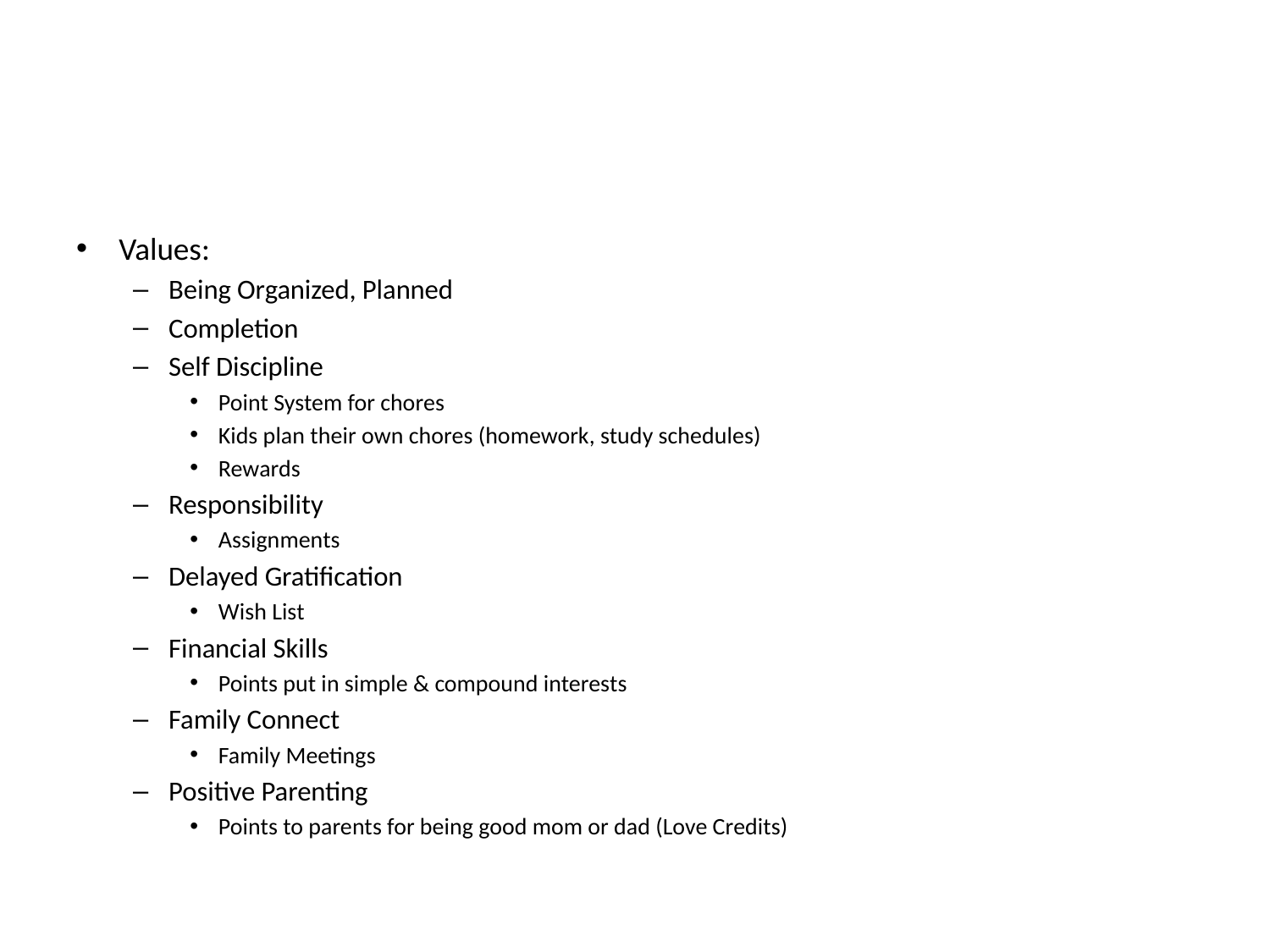

#
Values:
Being Organized, Planned
Completion
Self Discipline
Point System for chores
Kids plan their own chores (homework, study schedules)
Rewards
Responsibility
Assignments
Delayed Gratification
Wish List
Financial Skills
Points put in simple & compound interests
Family Connect
Family Meetings
Positive Parenting
Points to parents for being good mom or dad (Love Credits)